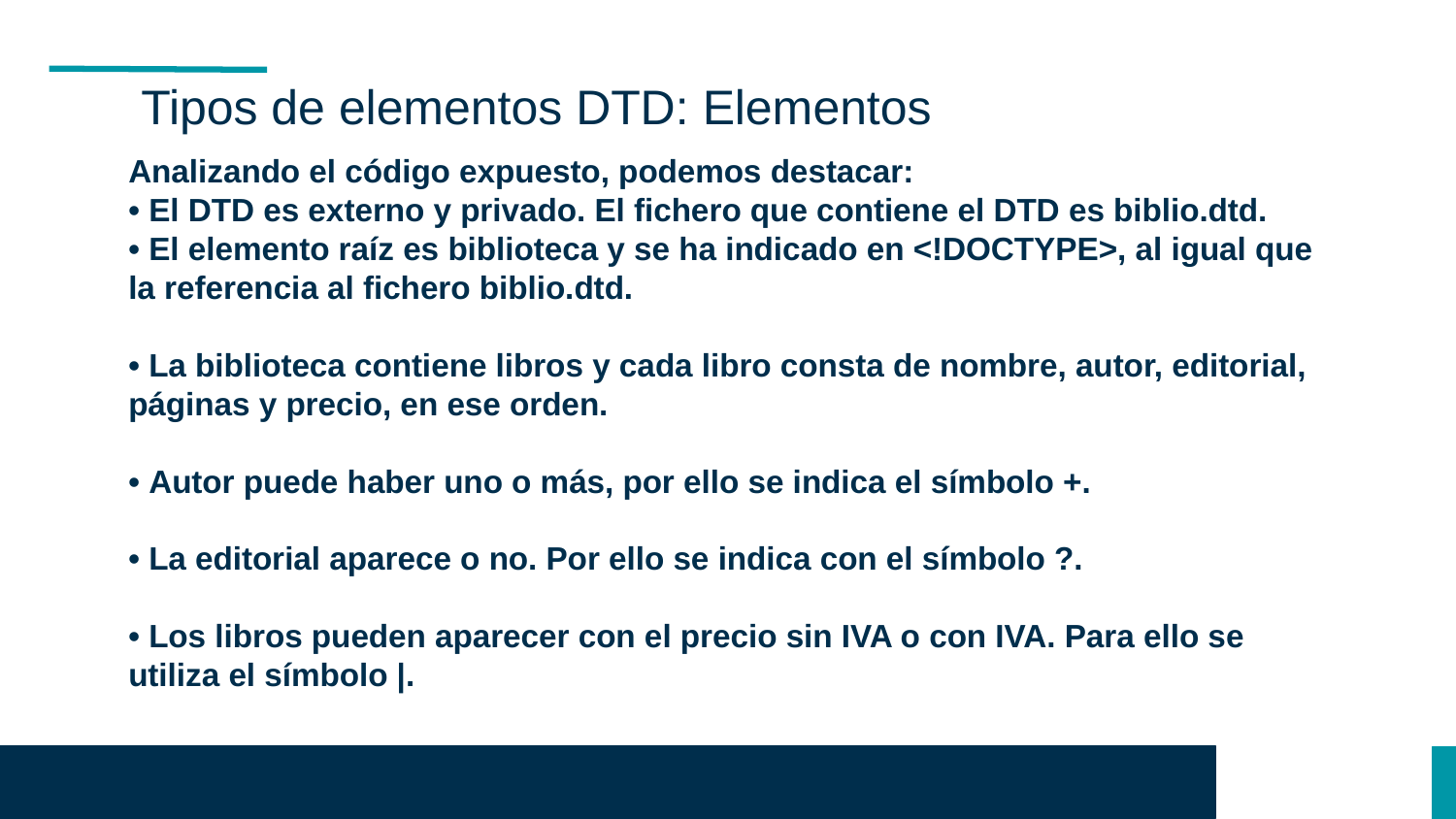

Tipos de elementos DTD: Elementos
Analizando el código expuesto, podemos destacar:
• El DTD es externo y privado. El fichero que contiene el DTD es biblio.dtd.
• El elemento raíz es biblioteca y se ha indicado en <!DOCTYPE>, al igual que la referencia al fichero biblio.dtd.

• La biblioteca contiene libros y cada libro consta de nombre, autor, editorial, páginas y precio, en ese orden.

• Autor puede haber uno o más, por ello se indica el símbolo +.

• La editorial aparece o no. Por ello se indica con el símbolo ?.

• Los libros pueden aparecer con el precio sin IVA o con IVA. Para ello se utiliza el símbolo |.